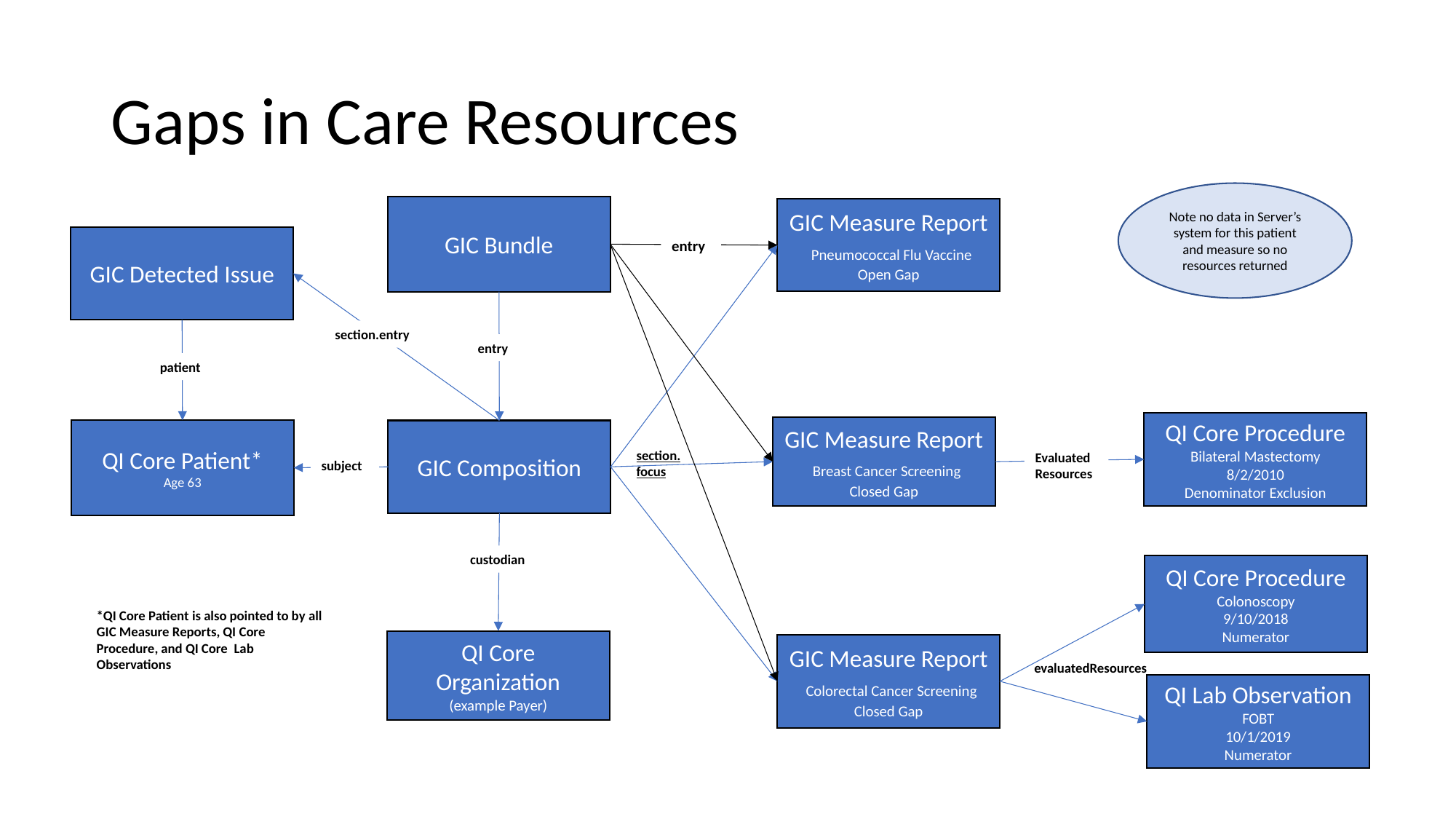

# Gaps in Care Resources

Note no data in Server’s system for this patient and measure so no resources returned
GIC Bundle
GIC Measure Report  Pneumococcal Flu Vaccine
Open Gap
GIC Detected Issue
entry
section.entry
entry
patient
QI Core Procedure
Bilateral Mastectomy
8/2/2010
Denominator Exclusion
GIC Measure Report  Breast Cancer Screening
Closed Gap
QI Core Patient*
Age 63
GIC Composition
section.focus
Evaluated
Resources
subject
custodian
QI Core Procedure
Colonoscopy
9/10/2018
Numerator
*QI Core Patient is also pointed to by all GIC Measure Reports, QI Core Procedure, and QI Core  Lab Observations
QI Core Organization
(example Payer)
GIC Measure Report  Colorectal Cancer Screening
Closed Gap
evaluatedResources
QI Lab Observation
FOBT
10/1/2019
Numerator